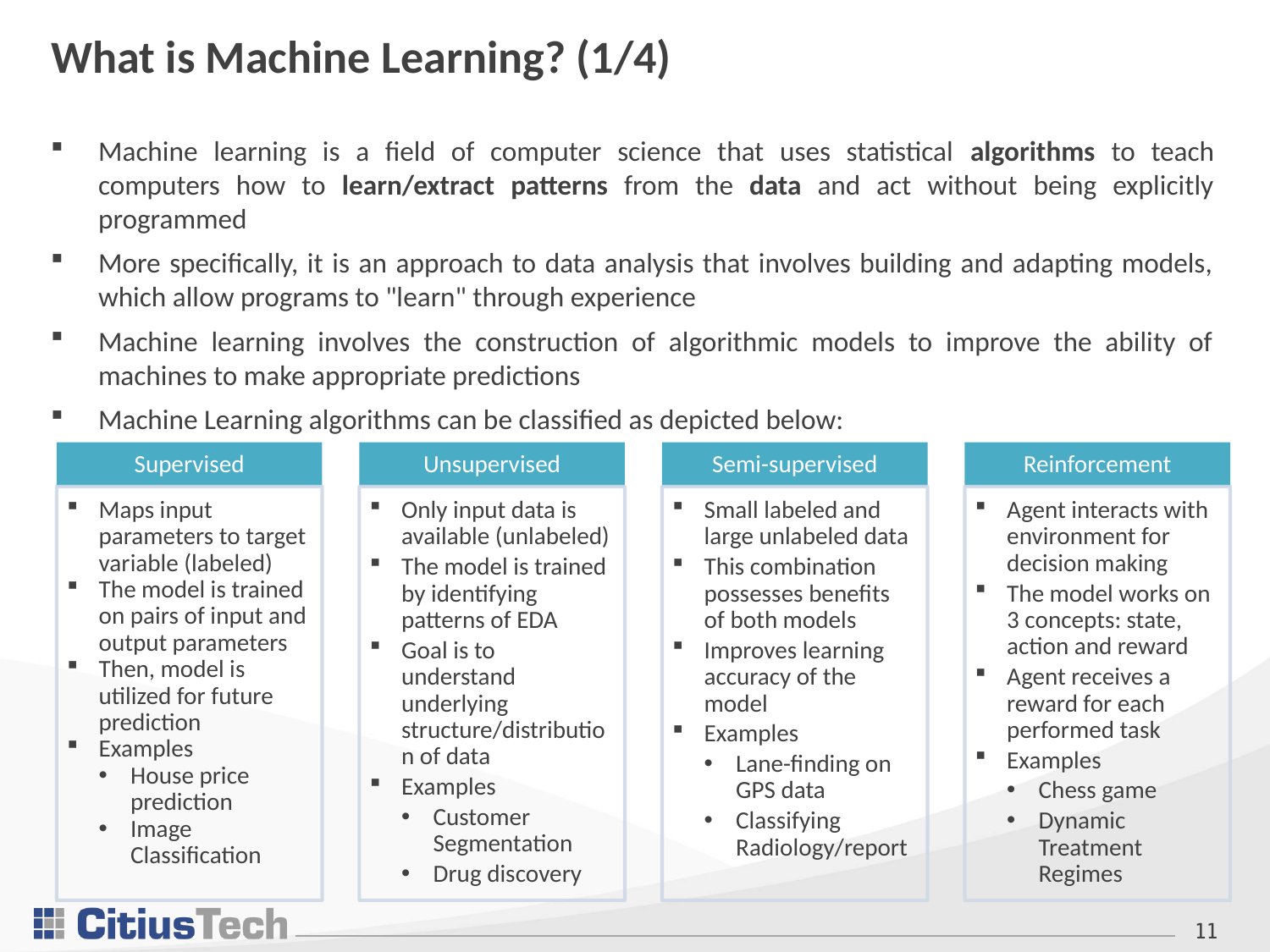

# What is Machine Learning? (1/4)
Machine learning is a field of computer science that uses statistical algorithms to teach computers how to learn/extract patterns from the data and act without being explicitly programmed
More specifically, it is an approach to data analysis that involves building and adapting models, which allow programs to "learn" through experience
Machine learning involves the construction of algorithmic models to improve the ability of machines to make appropriate predictions
Machine Learning algorithms can be classified as depicted below:

Supervised
Maps input parameters to target variable (labeled)
The model is trained on pairs of input and output parameters
Then, model is utilized for future prediction
Examples
House price prediction
Image Classification
Unsupervised
Only input data is available (unlabeled)
The model is trained by identifying patterns of EDA
Goal is to understand underlying structure/distribution of data
Examples
Customer Segmentation
Drug discovery
Semi-supervised
Small labeled and large unlabeled data
This combination possesses benefits of both models
Improves learning accuracy of the model
Examples
Lane-finding on GPS data
Classifying Radiology/report
Reinforcement
Agent interacts with environment for decision making
The model works on 3 concepts: state, action and reward
Agent receives a reward for each performed task
Examples
Chess game
Dynamic Treatment Regimes